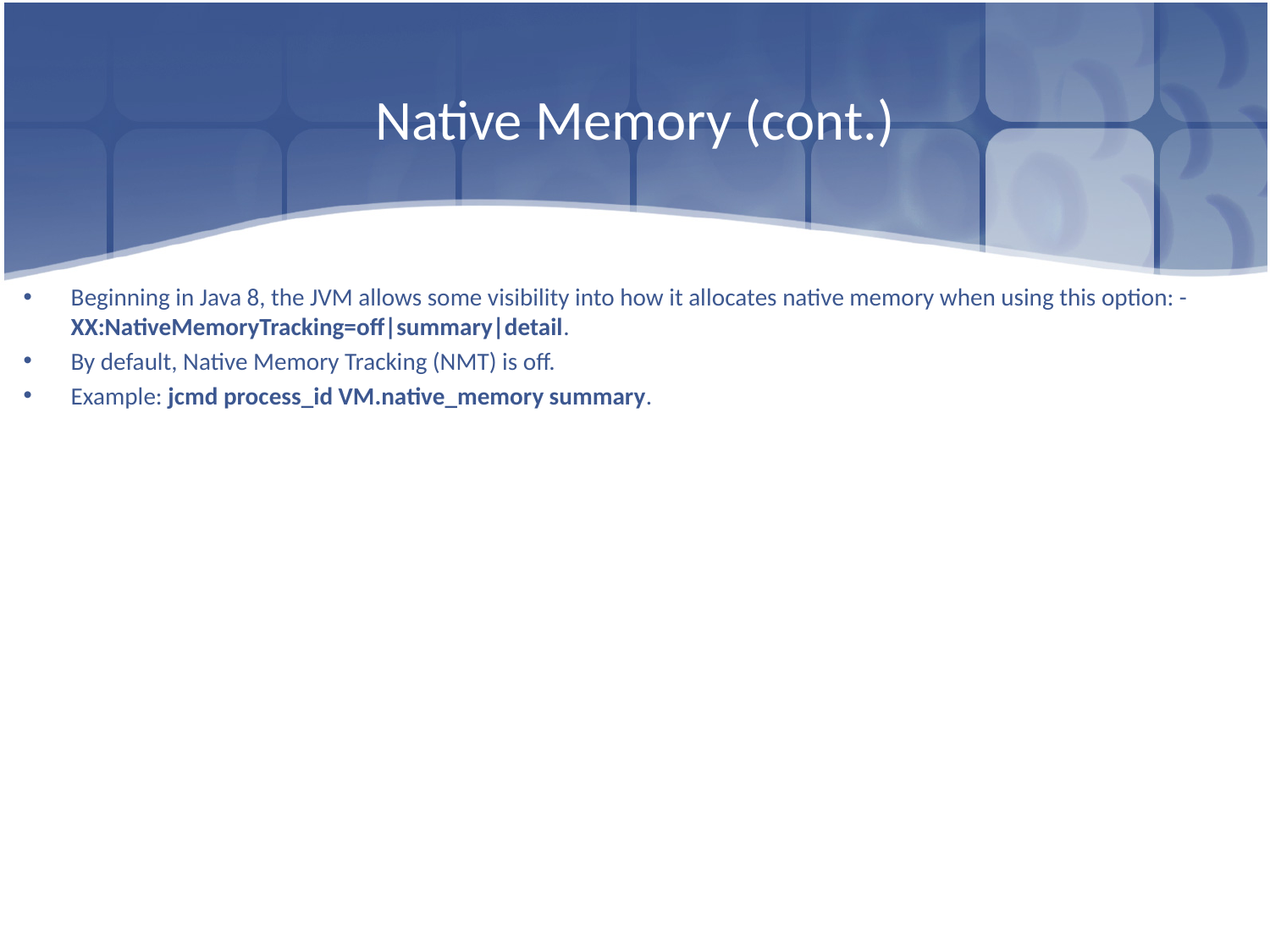

# Native Memory (cont.)
Beginning in Java 8, the JVM allows some visibility into how it allocates native memory when using this option: -XX:NativeMemoryTracking=off|summary|detail.
By default, Native Memory Tracking (NMT) is off.
Example: jcmd process_id VM.native_memory summary.